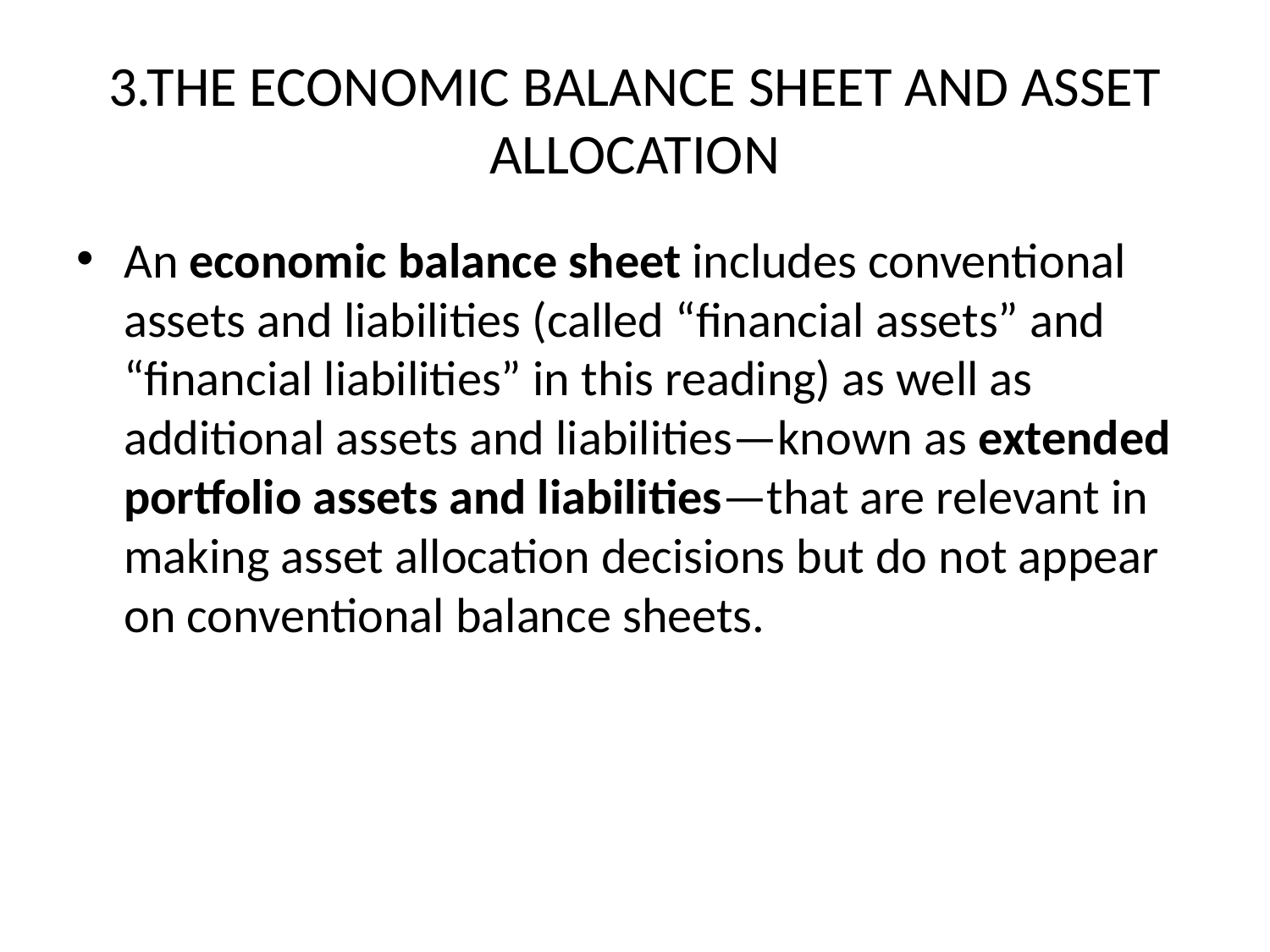

# 3.THE ECONOMIC BALANCE SHEET AND ASSET ALLOCATION
An economic balance sheet includes conventional assets and liabilities (called “financial assets” and “financial liabilities” in this reading) as well as additional assets and liabilities—known as extended portfolio assets and liabilities—that are relevant in making asset allocation decisions but do not appear on conventional balance sheets.